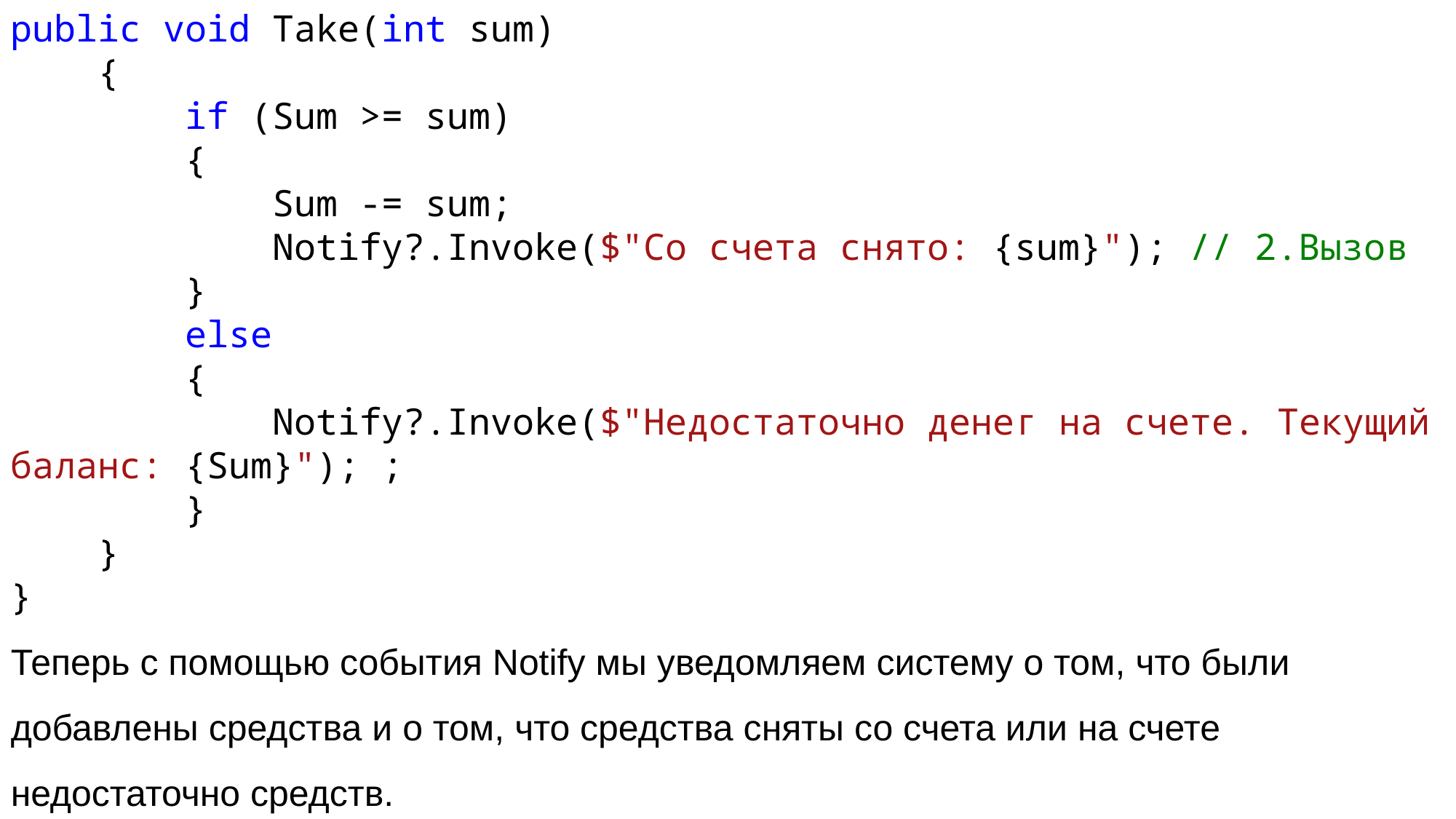

public void Take(int sum)
    {
        if (Sum >= sum)
        {
            Sum -= sum;
            Notify?.Invoke($"Со счета снято: {sum}"); // 2.Вызов
        }
        else
        {
            Notify?.Invoke($"Недостаточно денег на счете. Текущий баланс: {Sum}"); ;
        }
    }
}
Теперь с помощью события Notify мы уведомляем систему о том, что были добавлены средства и о том, что средства сняты со счета или на счете недостаточно средств.